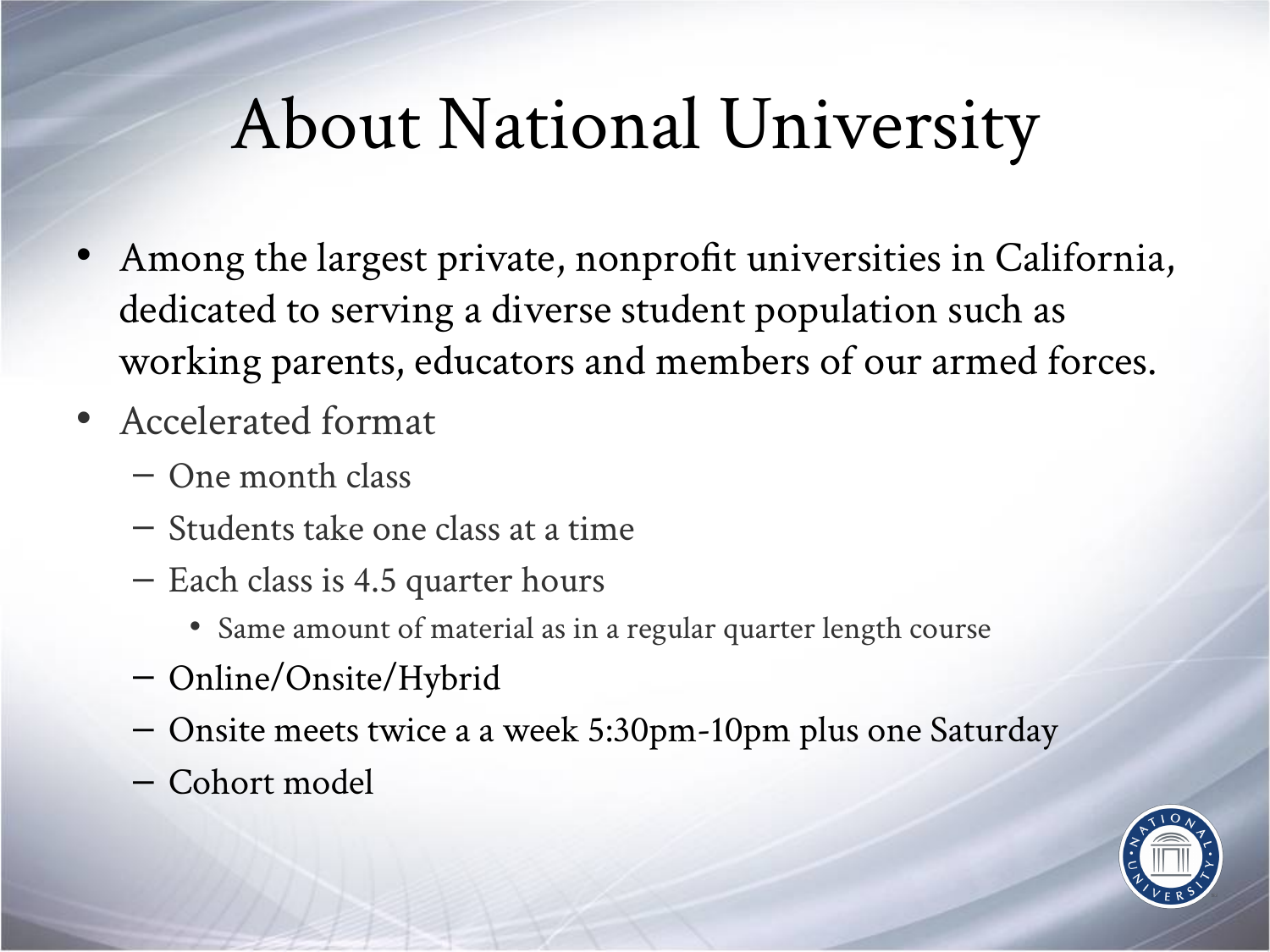

# About National University
Among the largest private, nonprofit universities in California, dedicated to serving a diverse student population such as working parents, educators and members of our armed forces.
Accelerated format
One month class
Students take one class at a time
Each class is 4.5 quarter hours
Same amount of material as in a regular quarter length course
Online/Onsite/Hybrid
Onsite meets twice a a week 5:30pm-10pm plus one Saturday
Cohort model